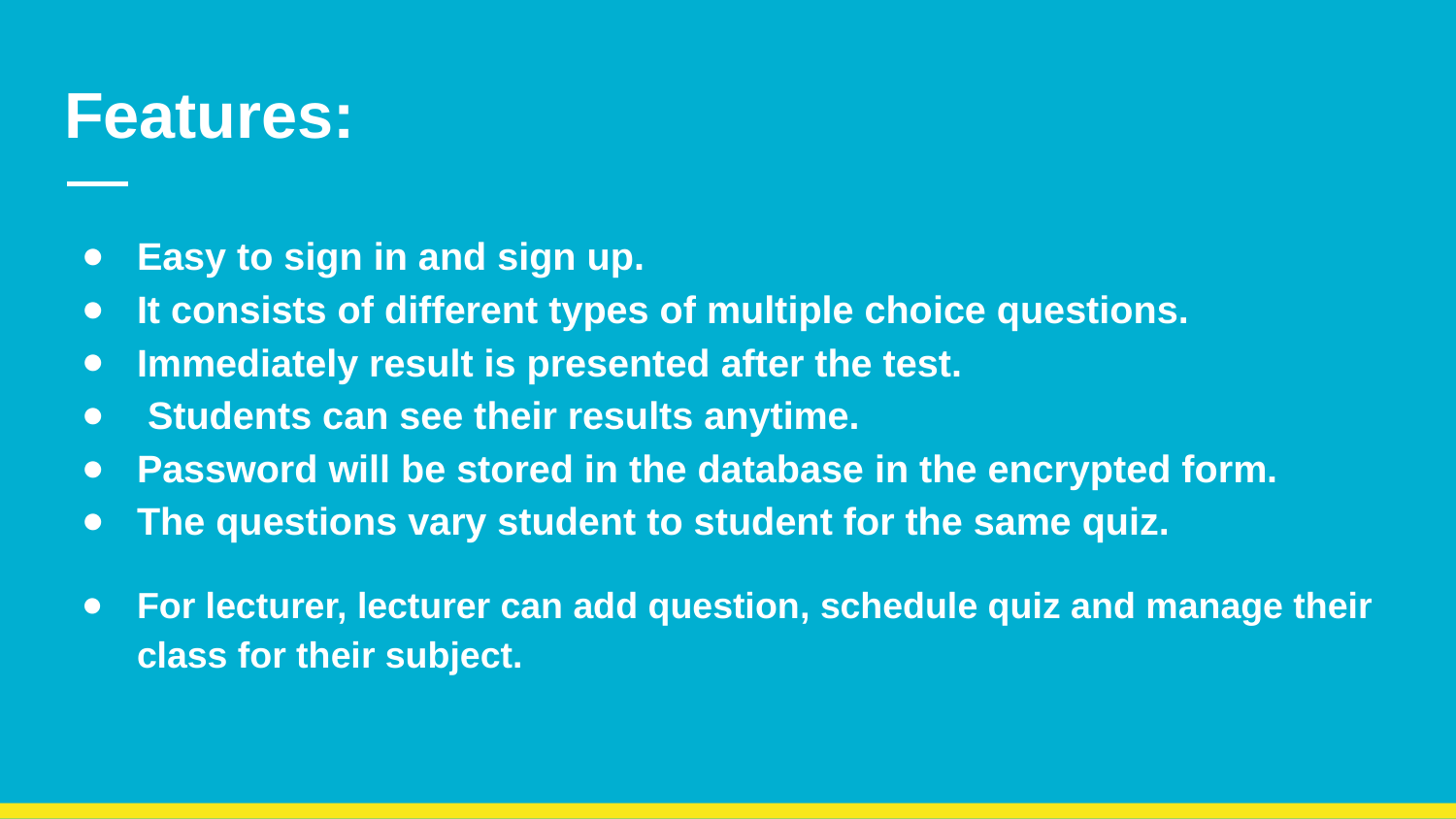

# Features:
Easy to sign in and sign up.
It consists of different types of multiple choice questions.
Immediately result is presented after the test.
 Students can see their results anytime.
Password will be stored in the database in the encrypted form.
The questions vary student to student for the same quiz.
For lecturer, lecturer can add question, schedule quiz and manage their class for their subject.